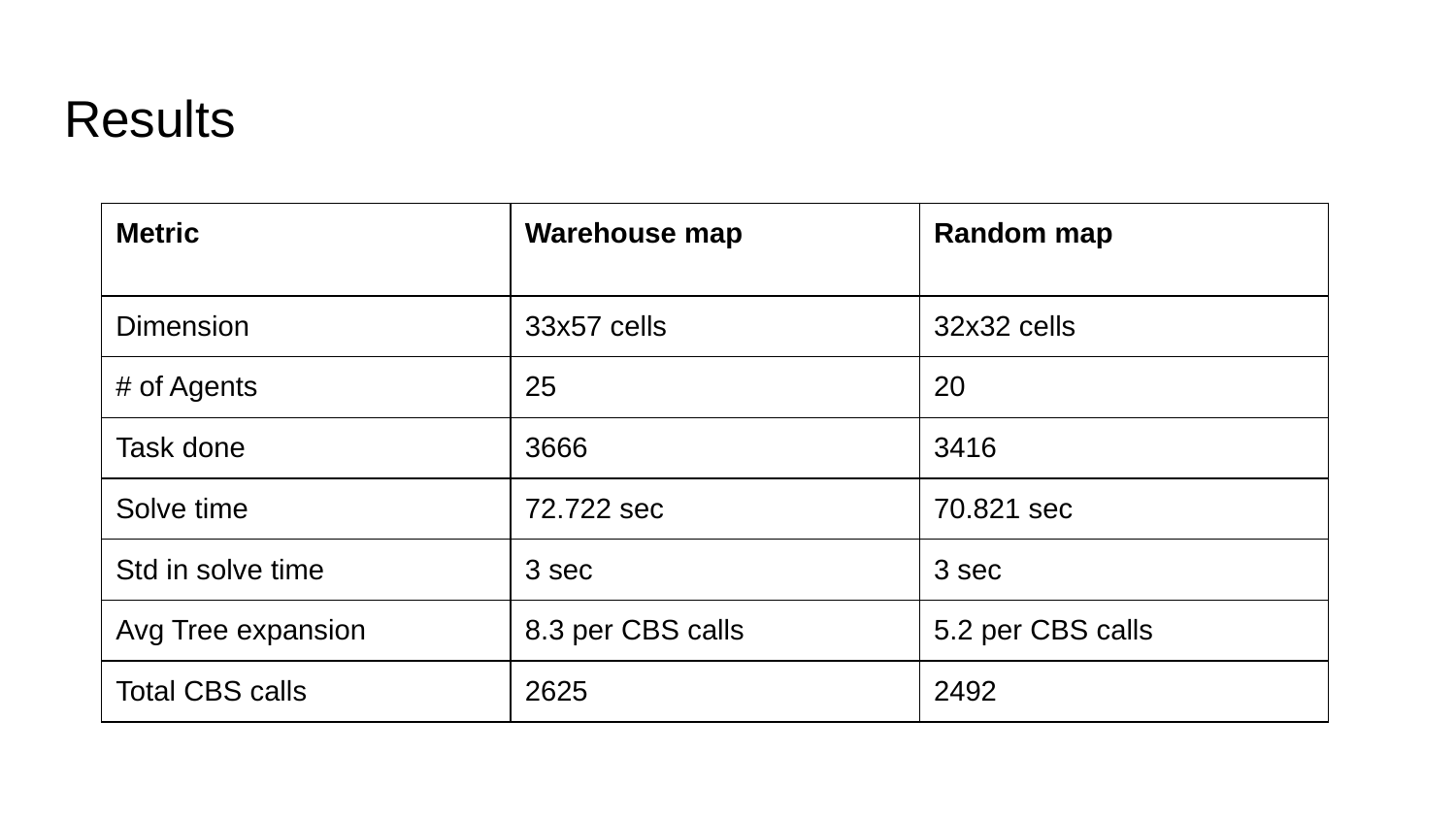

# Results
| Metric | Warehouse map | Random map |
| --- | --- | --- |
| Dimension | 33x57 cells | 32x32 cells |
| # of Agents | 25 | 20 |
| Task done | 3666 | 3416 |
| Solve time | 72.722 sec | 70.821 sec |
| Std in solve time | 3 sec | 3 sec |
| Avg Tree expansion | 8.3 per CBS calls | 5.2 per CBS calls |
| Total CBS calls | 2625 | 2492 |